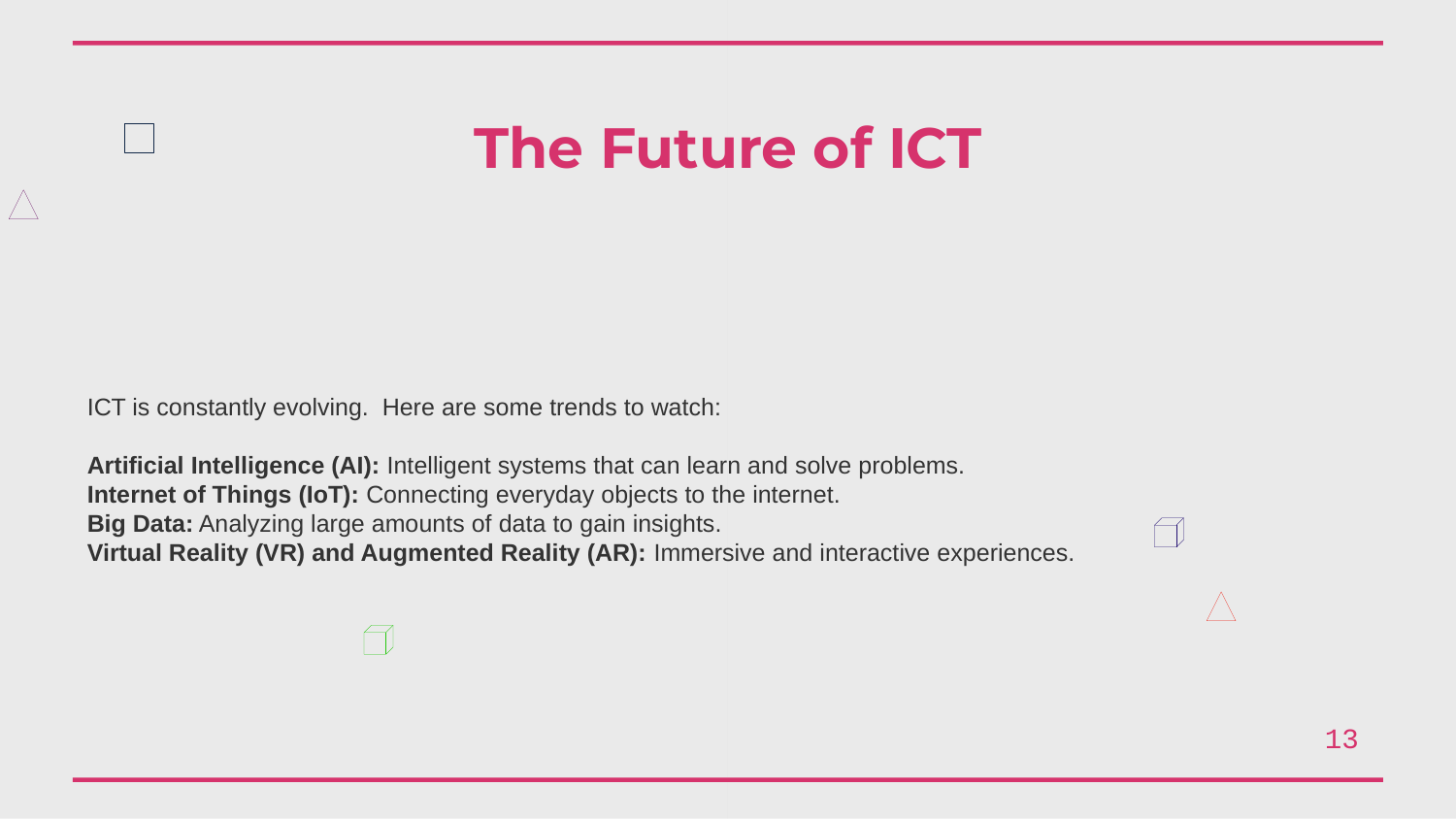

The Future of ICT

ICT is constantly evolving.  Here are some trends to watch:

Artificial Intelligence (AI): Intelligent systems that can learn and solve problems.
Internet of Things (IoT): Connecting everyday objects to the internet.
Big Data: Analyzing large amounts of data to gain insights.
Virtual Reality (VR) and Augmented Reality (AR): Immersive and interactive experiences.

13